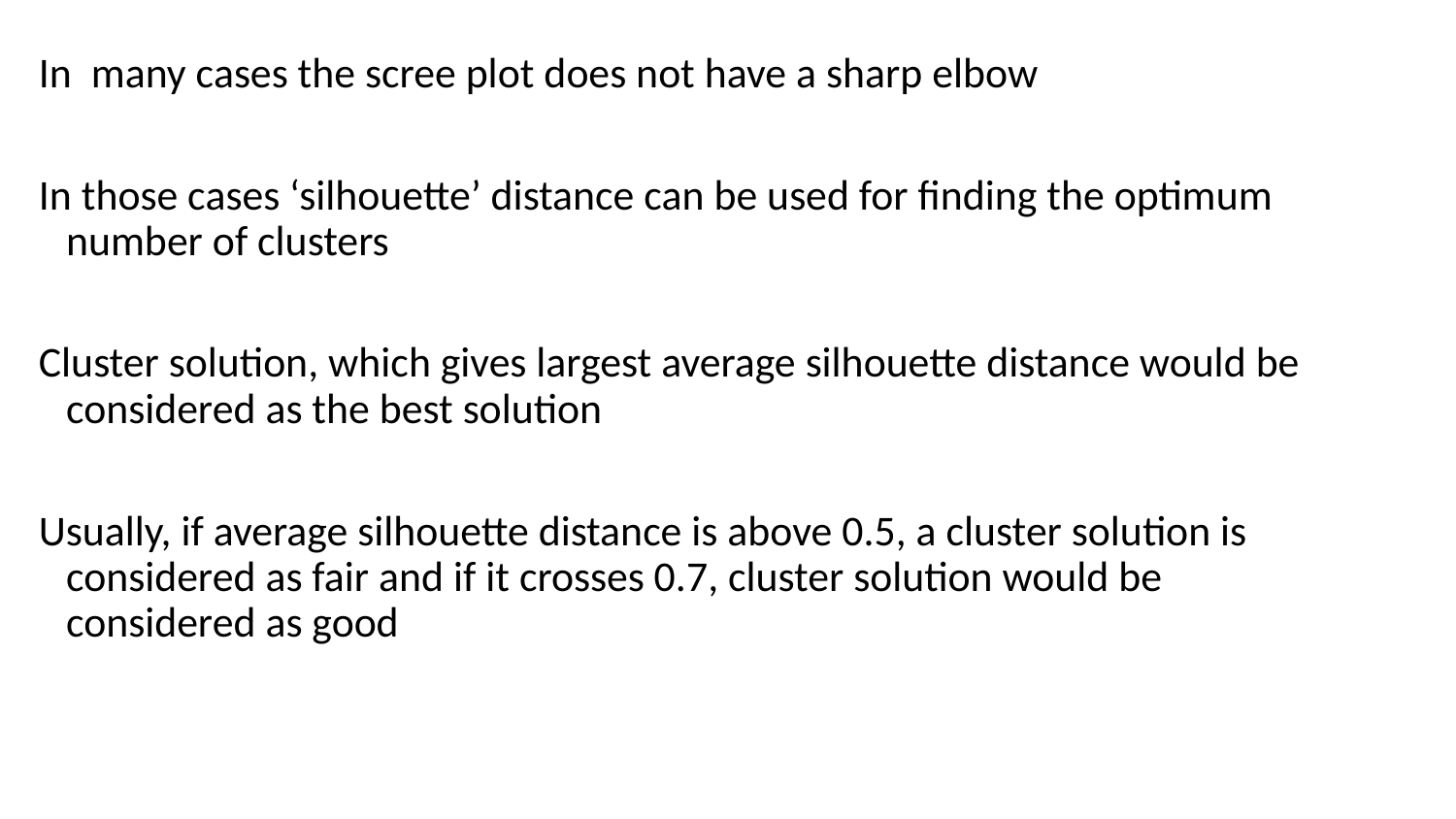

In  many cases the scree plot does not have a sharp elbow

In those cases ‘silhouette’ distance can be used for finding the optimum number of clusters

Cluster solution, which gives largest average silhouette distance would be considered as the best solution

Usually, if average silhouette distance is above 0.5, a cluster solution is considered as fair and if it crosses 0.7, cluster solution would be considered as good
# K-Means clustering with R